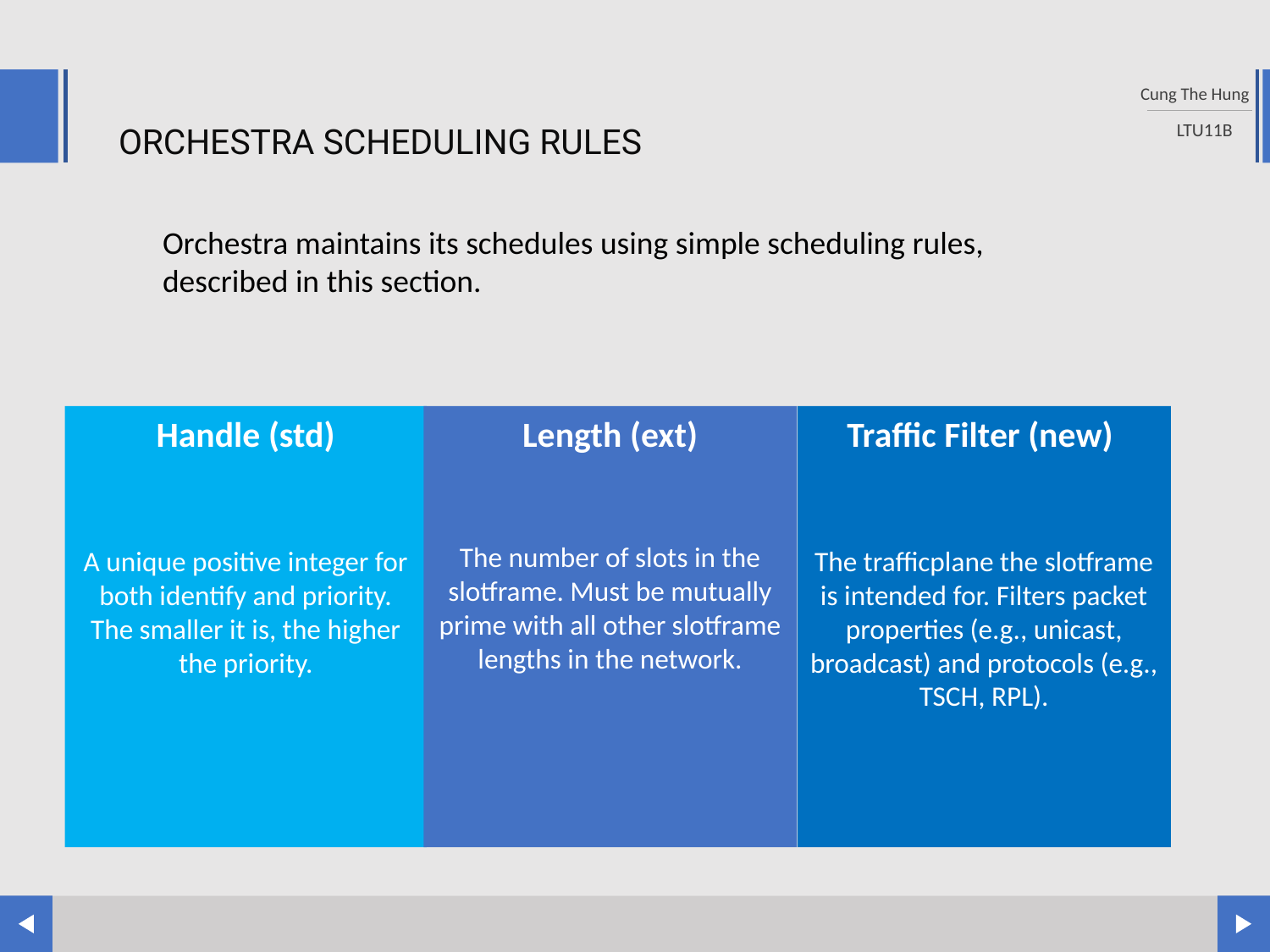

ORCHESTRA SCHEDULING RULES
Orchestra maintains its schedules using simple scheduling rules, described in this section.
Traffic Filter (new)

The trafficplane the slotframe is intended for. Filters packet properties (e.g., unicast, broadcast) and protocols (e.g., TSCH, RPL).
Handle (std)

A unique positive integer for both identify and priority. The smaller it is, the higher the priority.
Length (ext)

The number of slots in the slotframe. Must be mutually prime with all other slotframe lengths in the network.